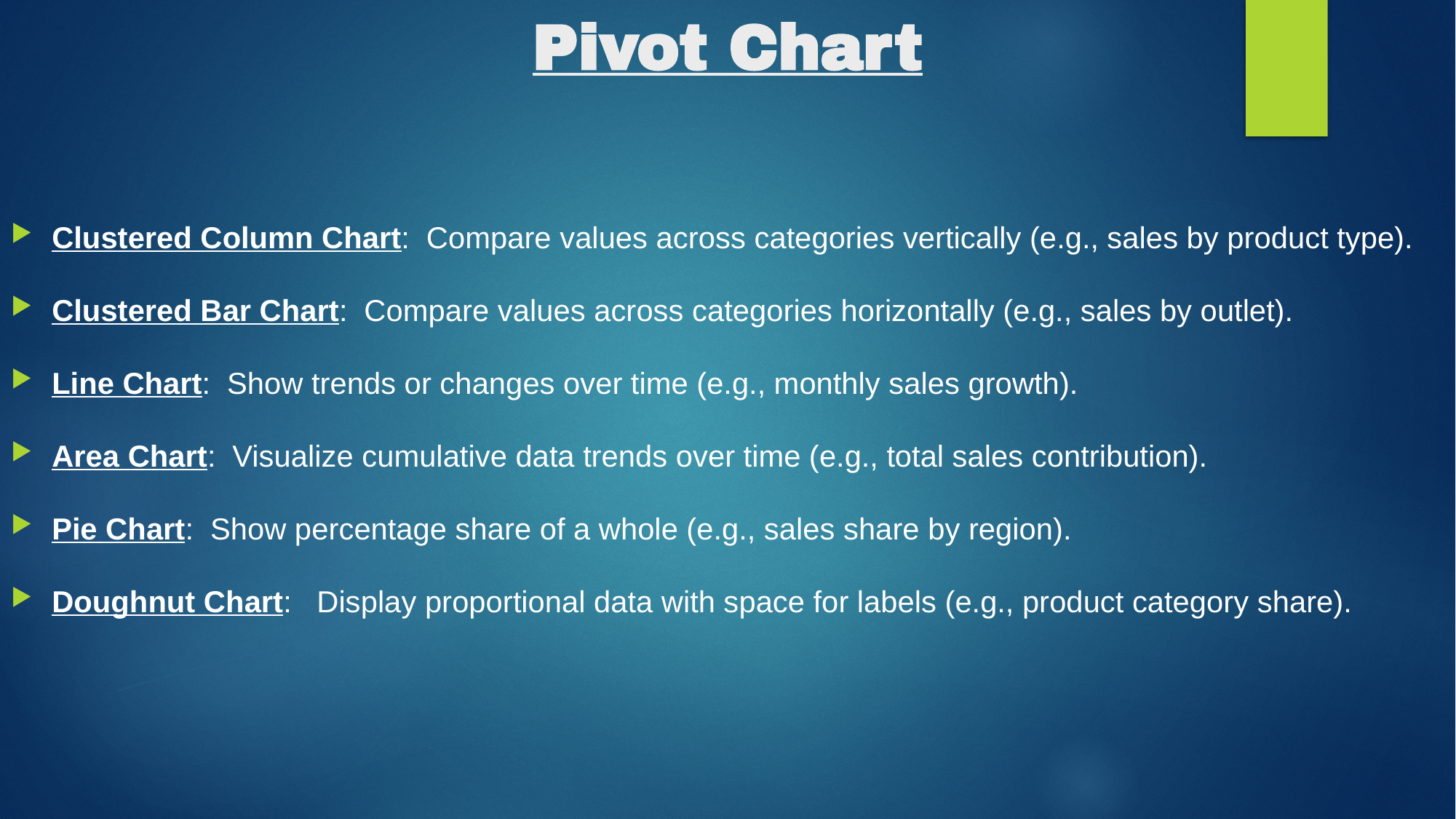

# Pivot Chart
Clustered Column Chart:  Compare values across categories vertically (e.g., sales by product type).

Clustered Bar Chart:  Compare values across categories horizontally (e.g., sales by outlet).

Line Chart:  Show trends or changes over time (e.g., monthly sales growth).

Area Chart:  Visualize cumulative data trends over time (e.g., total sales contribution).

Pie Chart:  Show percentage share of a whole (e.g., sales share by region).

Doughnut Chart:   Display proportional data with space for labels (e.g., product category share).